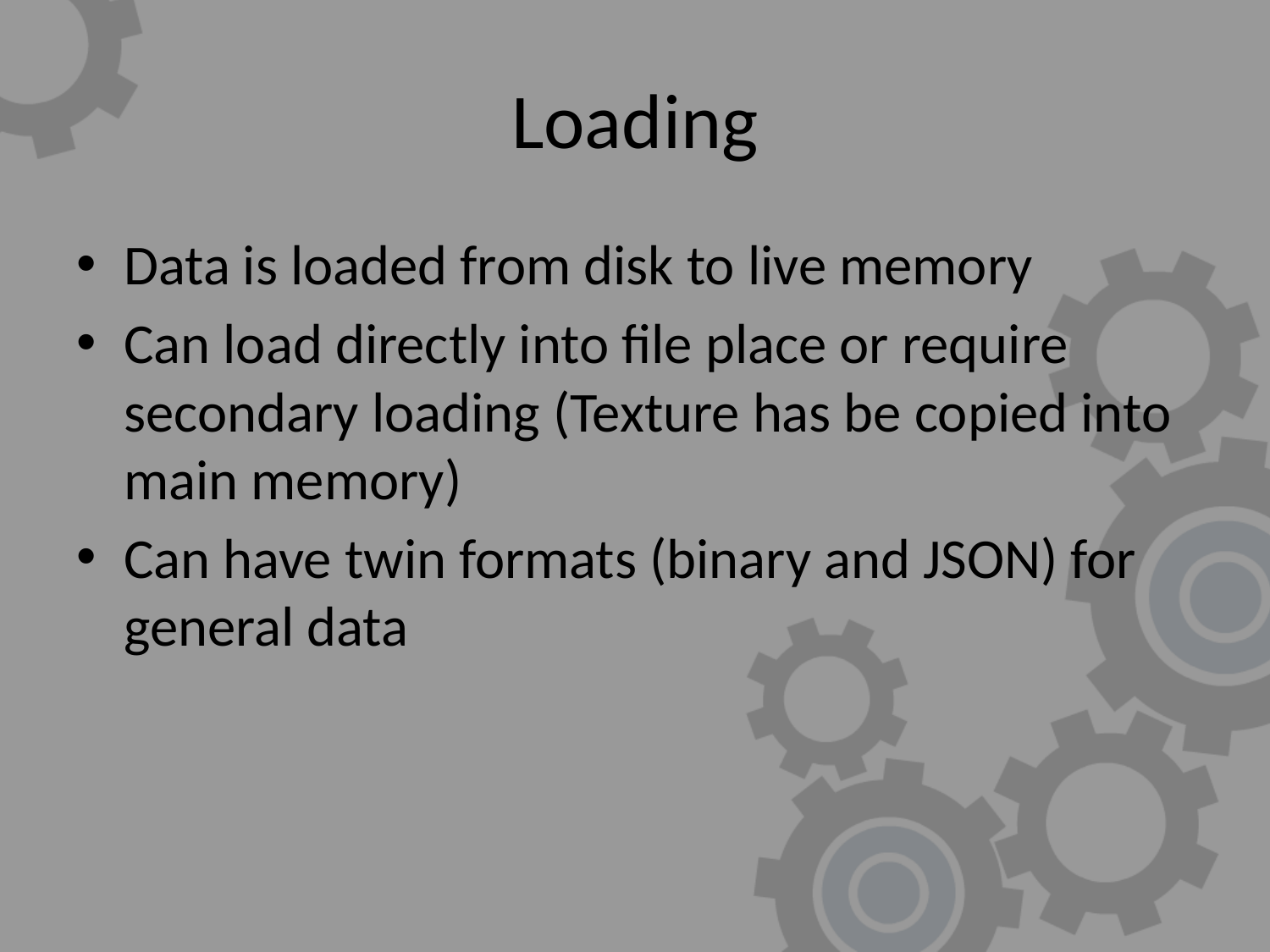

# Loading
Data is loaded from disk to live memory
Can load directly into file place or require secondary loading (Texture has be copied into main memory)
Can have twin formats (binary and JSON) for general data